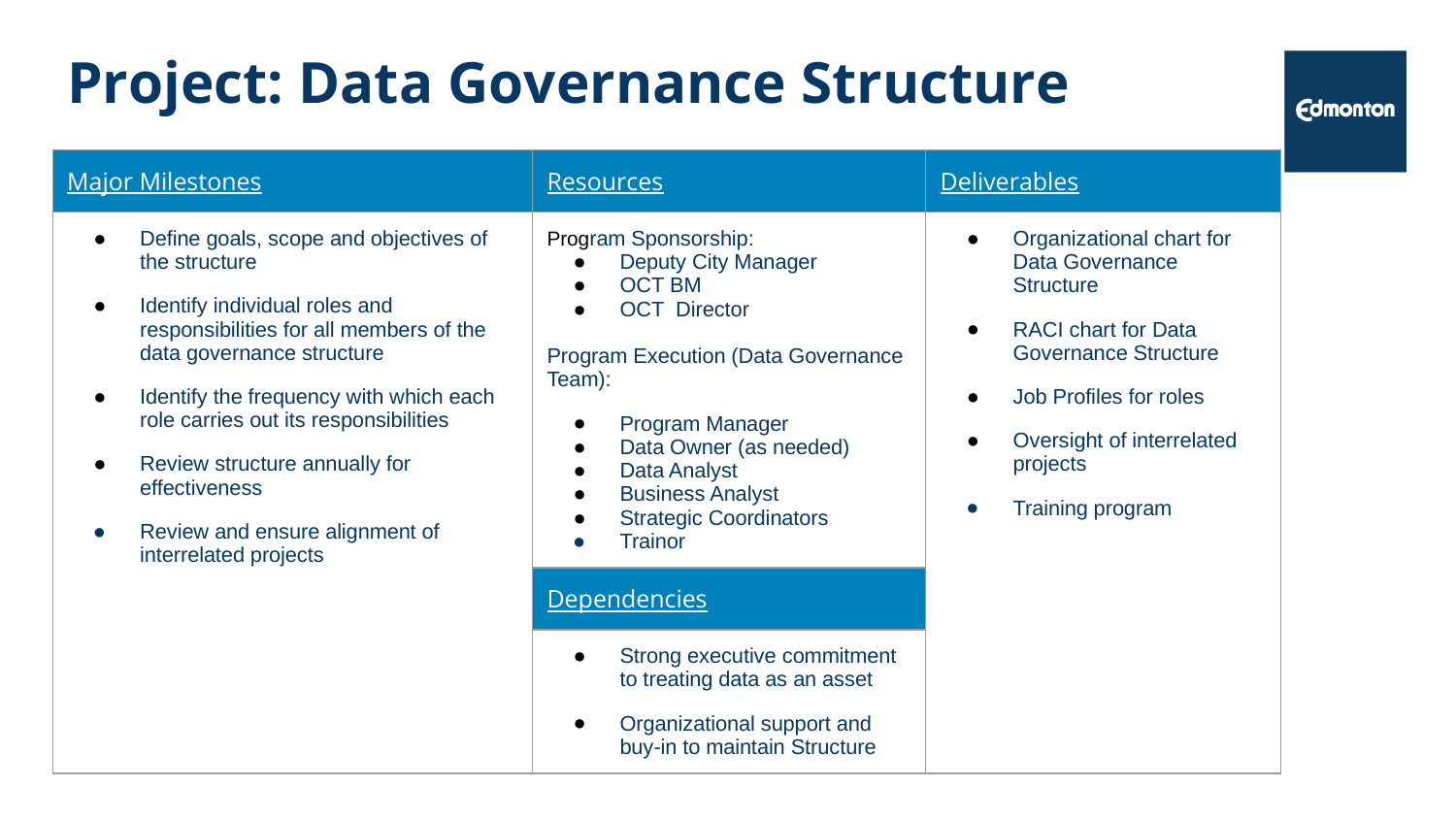

# Project: Data Governance Structure
| Major Milestones | Resources | Deliverables |
| --- | --- | --- |
| Define goals, scope and objectives of the structure Identify individual roles and responsibilities for all members of the data governance structure Identify the frequency with which each role carries out its responsibilities Review structure annually for effectiveness Review and ensure alignment of interrelated projects | Program Sponsorship: Deputy City Manager OCT BM OCT Director Program Execution (Data Governance Team): Program Manager Data Owner (as needed) Data Analyst Business Analyst Strategic Coordinators Trainor | Organizational chart for Data Governance Structure RACI chart for Data Governance Structure Job Profiles for roles Oversight of interrelated projects Training program |
|  | Dependencies |  |
|  | Strong executive commitment to treating data as an asset Organizational support and buy-in to maintain Structure |  |